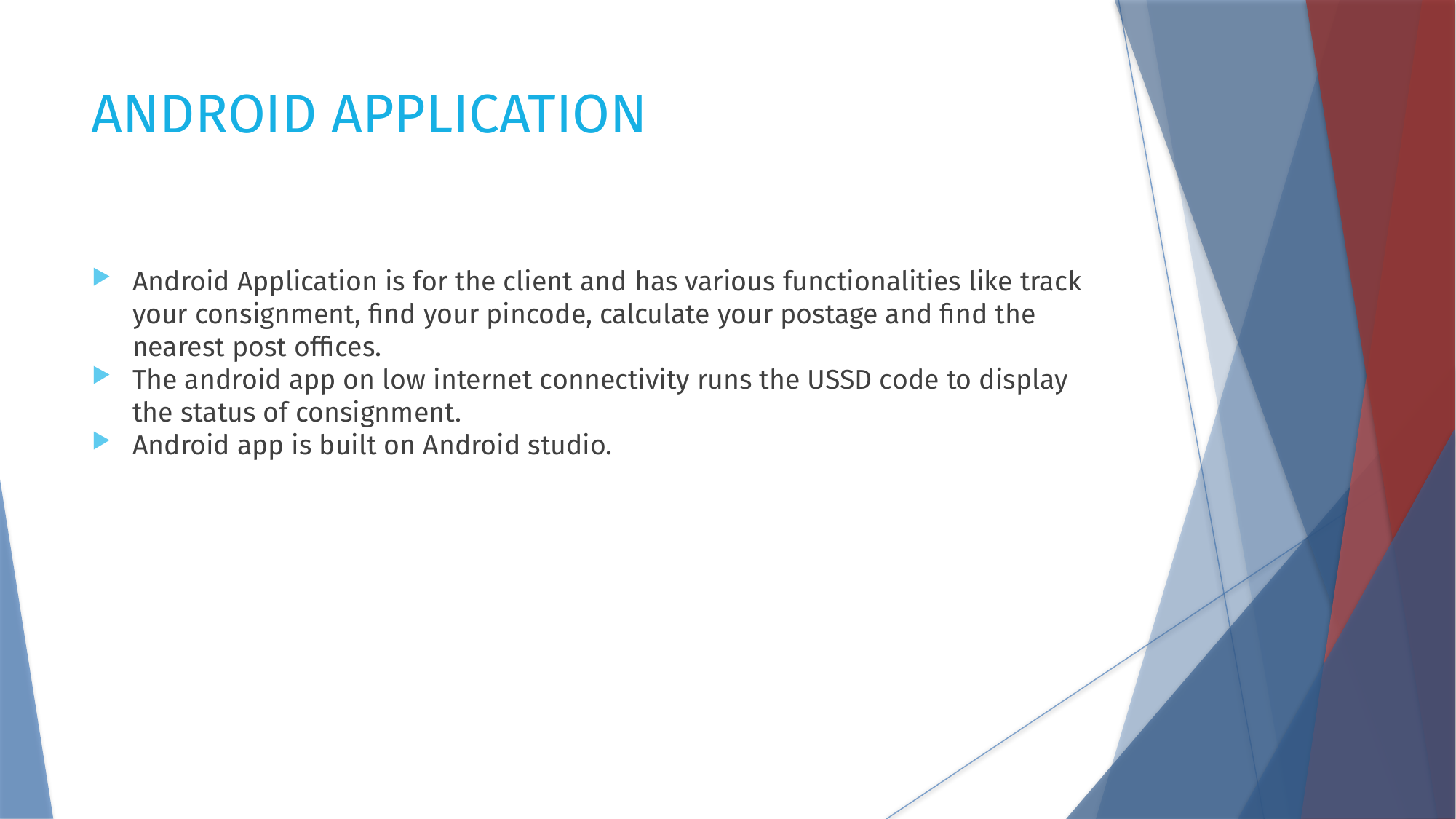

ANDROID APPLICATION
Android Application is for the client and has various functionalities like track your consignment, find your pincode, calculate your postage and find the nearest post offices.
The android app on low internet connectivity runs the USSD code to display the status of consignment.
Android app is built on Android studio.